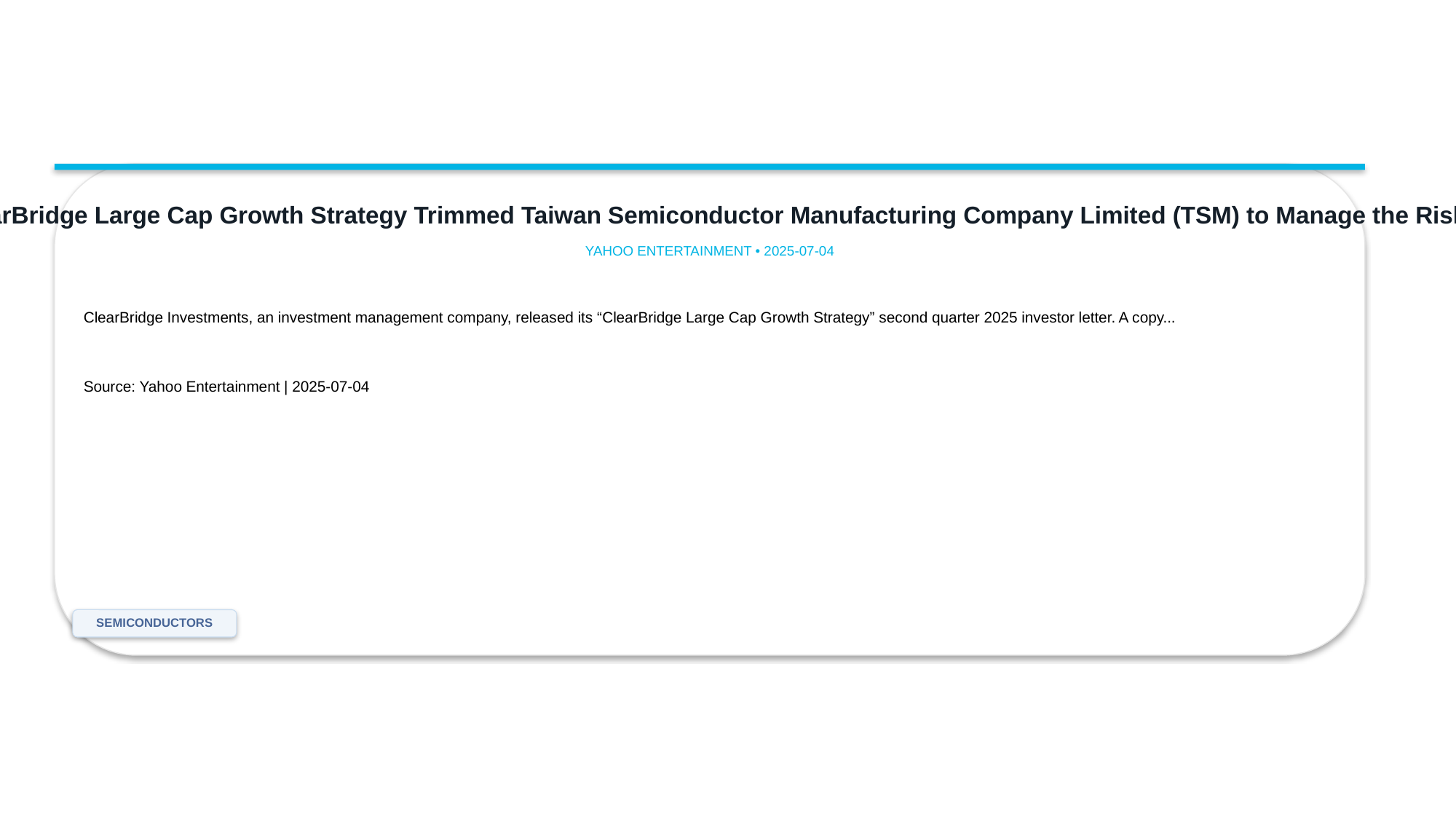

ClearBridge Large Cap Growth Strategy Trimmed Taiwan Semiconductor Manufacturing Company Limited (TSM) to Manage the Risk
YAHOO ENTERTAINMENT • 2025-07-04

ClearBridge Investments, an investment management company, released its “ClearBridge Large Cap Growth Strategy” second quarter 2025 investor letter. A copy...

Source: Yahoo Entertainment | 2025-07-04

SEMICONDUCTORS